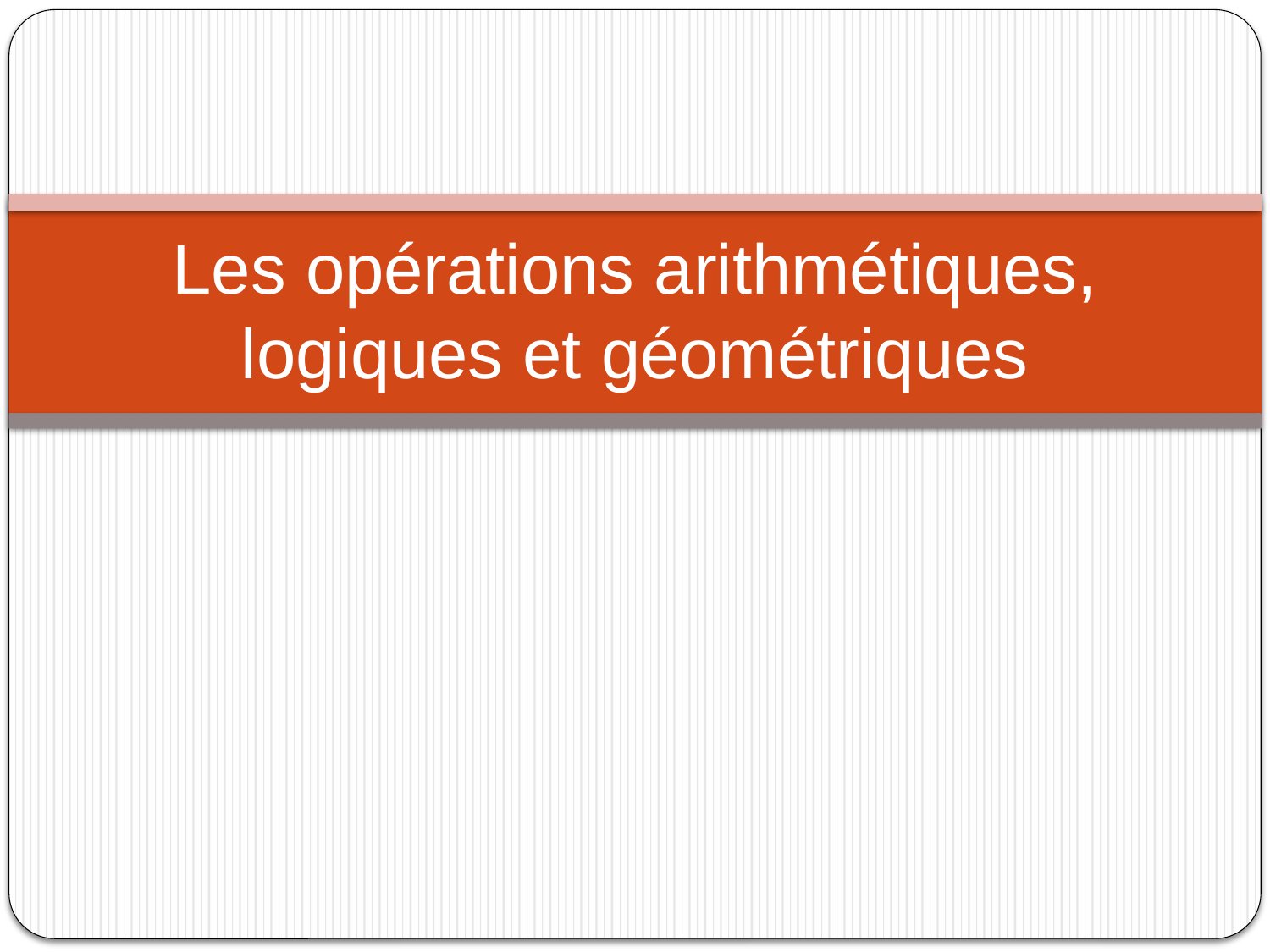

# Les opérations arithmétiques, logiques et géométriques